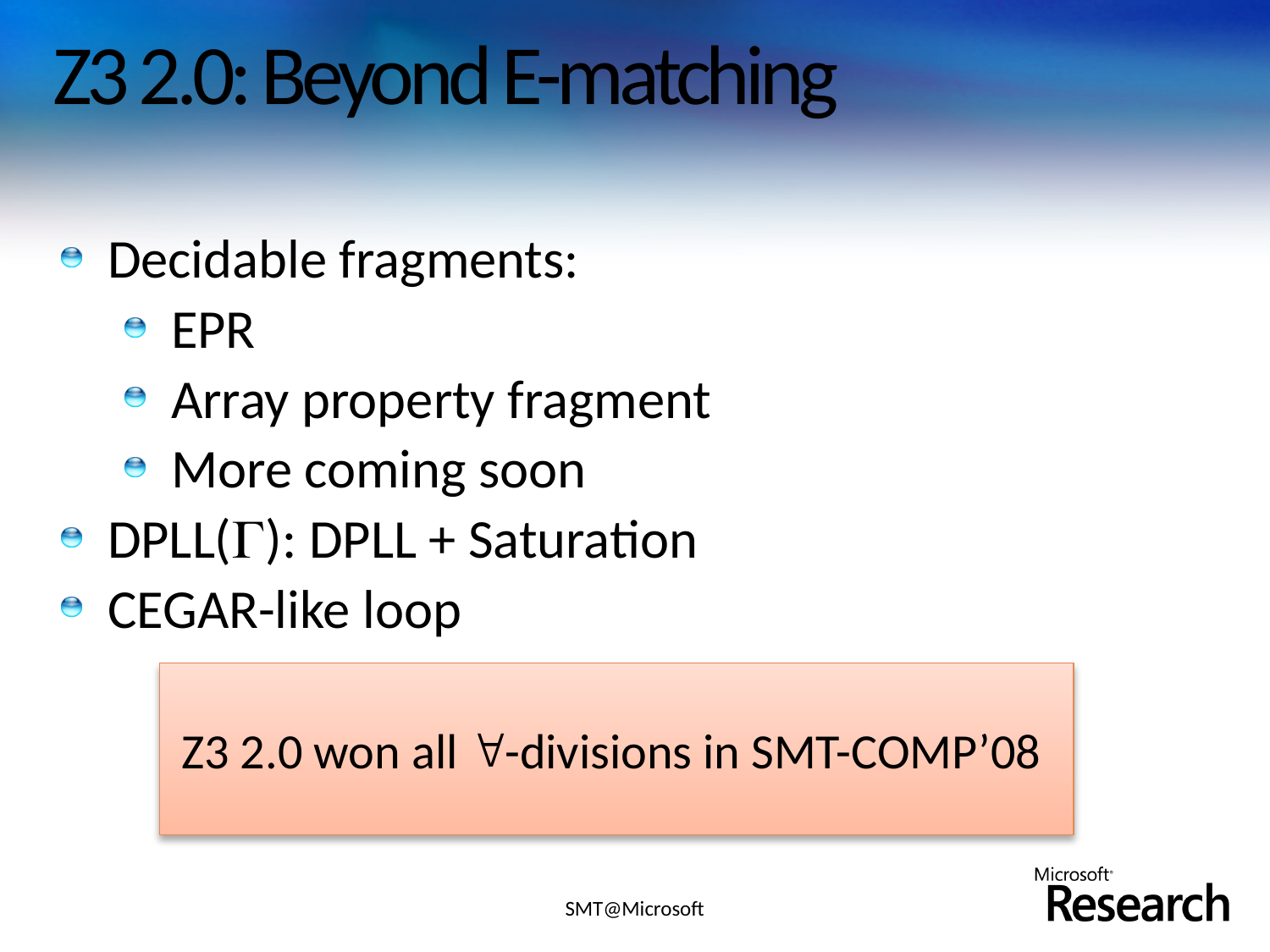

# Z3 2.0: Beyond E-matching
Decidable fragments:
EPR
Array property fragment
More coming soon
DPLL(Γ): DPLL + Saturation
CEGAR-like loop
Z3 2.0 won all ∀-divisions in SMT-COMP’08
SMT@Microsoft